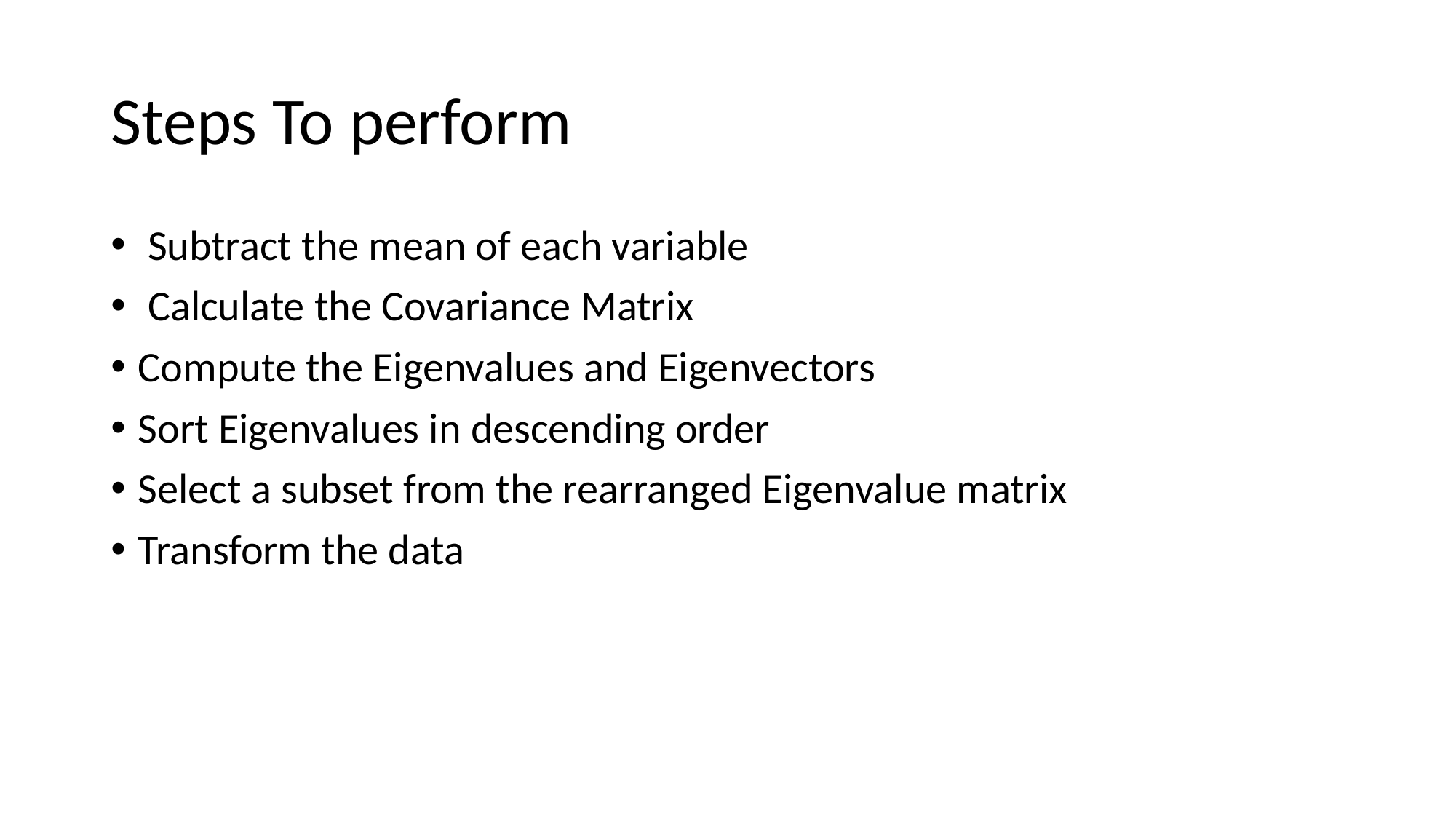

# Steps To perform
 Subtract the mean of each variable
 Calculate the Covariance Matrix
Compute the Eigenvalues and Eigenvectors
Sort Eigenvalues in descending order
Select a subset from the rearranged Eigenvalue matrix
Transform the data